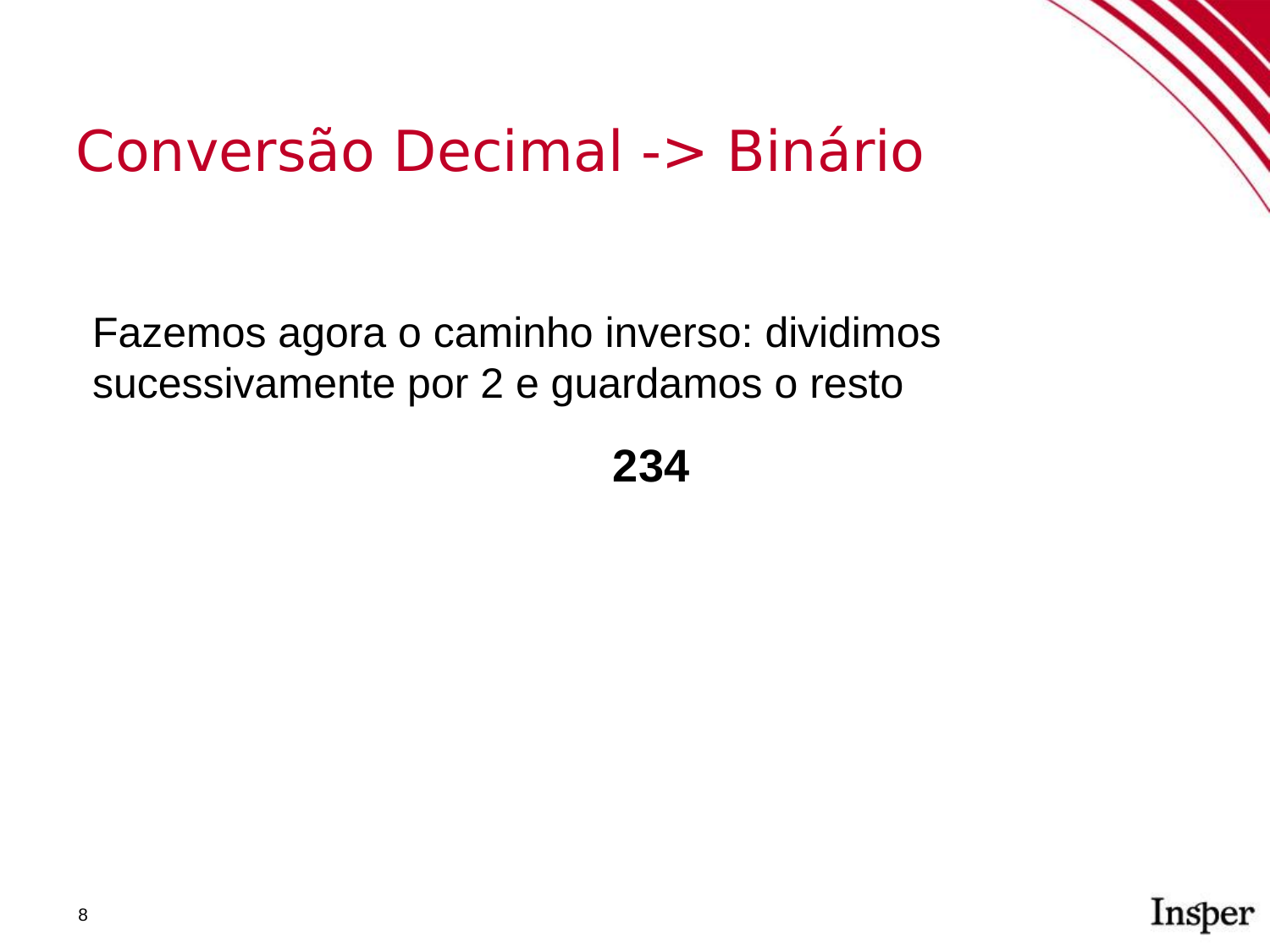

Conversão Decimal -> Binário

Fazemos agora o caminho inverso: dividimos sucessivamente por 2 e guardamos o resto

234

8